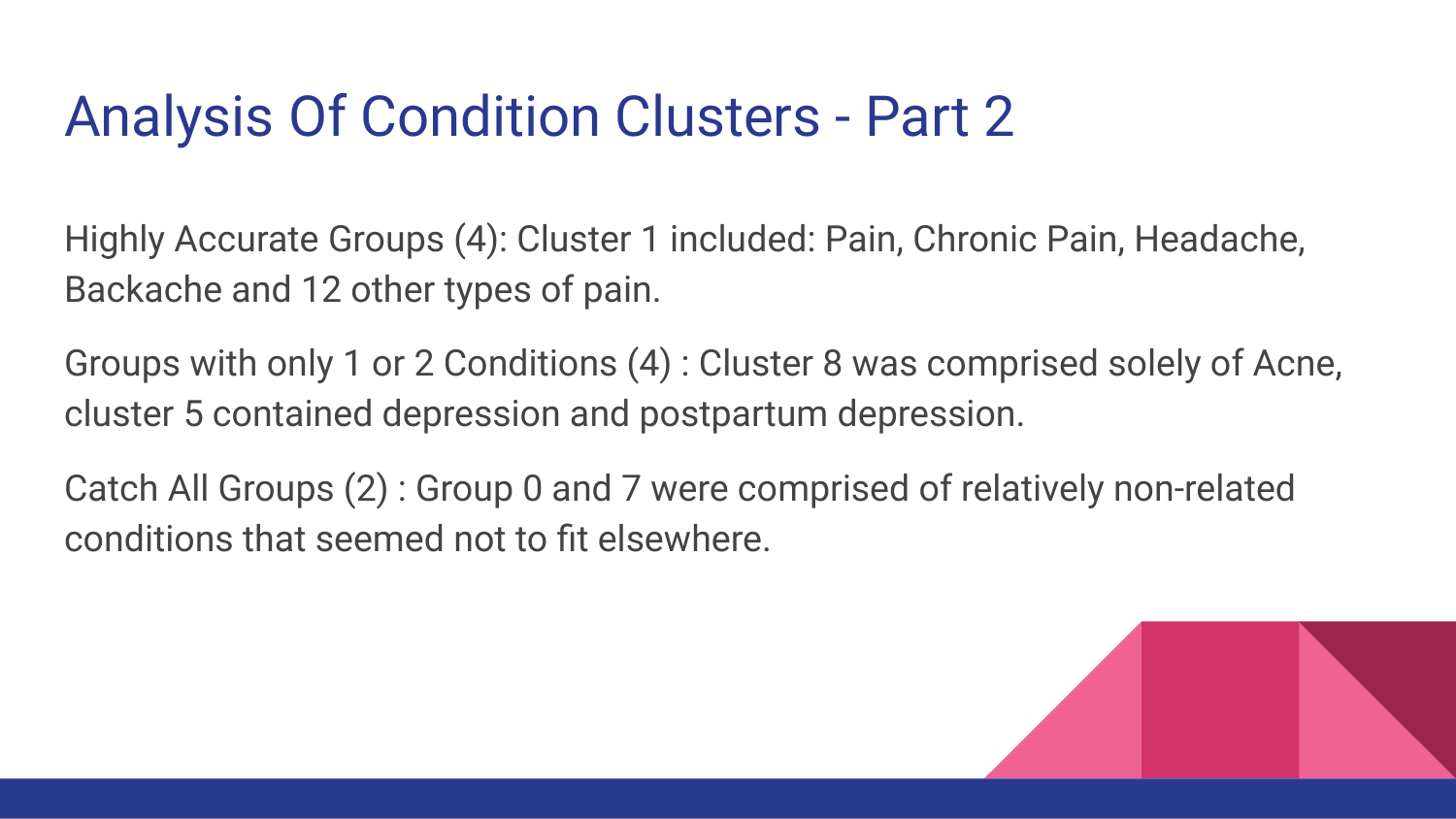

# Analysis Of Condition Clusters - Part 2
Highly Accurate Groups (4): Cluster 1 included: Pain, Chronic Pain, Headache, Backache and 12 other types of pain.
Groups with only 1 or 2 Conditions (4) : Cluster 8 was comprised solely of Acne, cluster 5 contained depression and postpartum depression.
Catch All Groups (2) : Group 0 and 7 were comprised of relatively non-related conditions that seemed not to fit elsewhere.